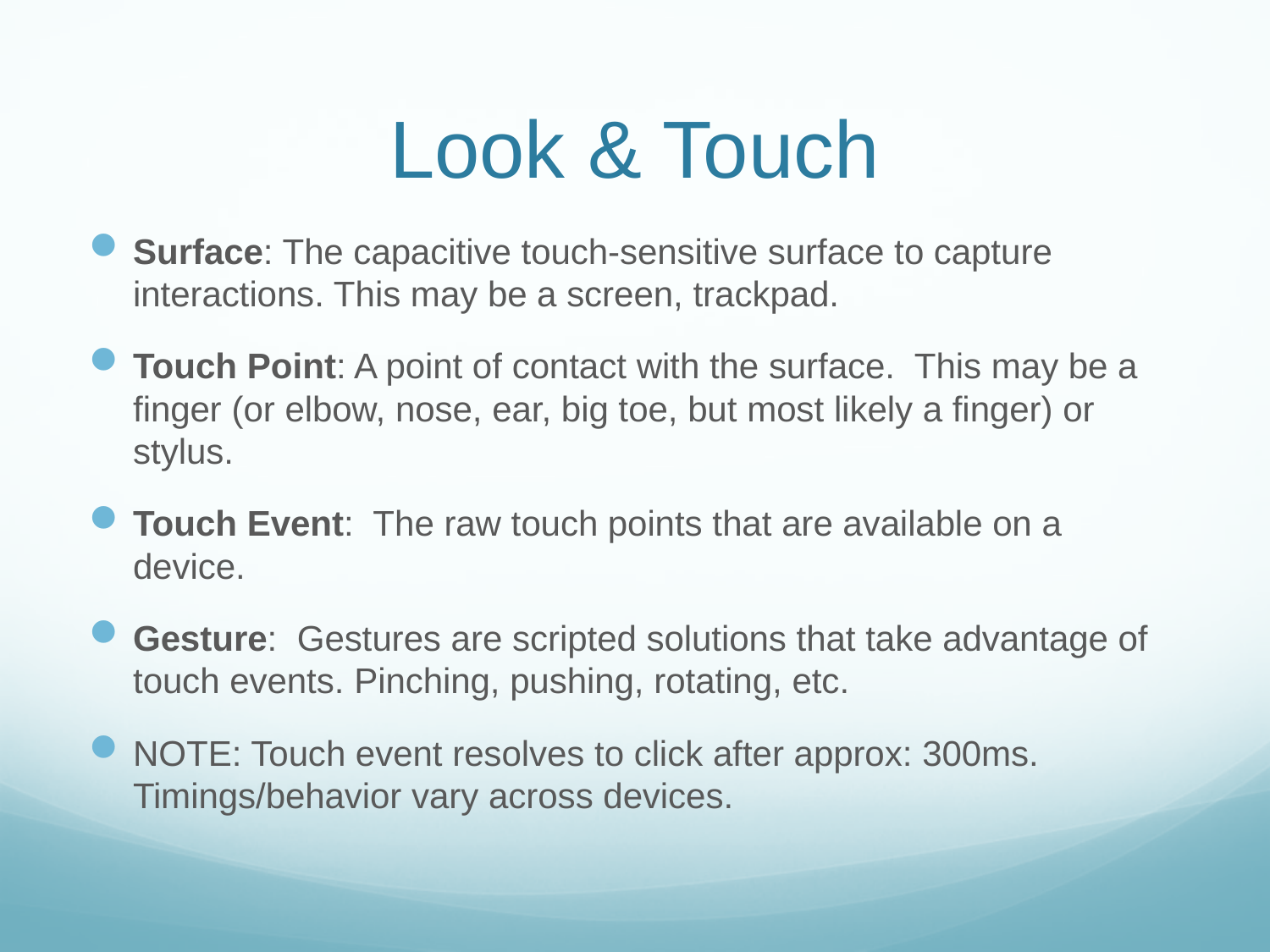

# Look & Touch
Surface: The capacitive touch-sensitive surface to capture interactions. This may be a screen, trackpad.
Touch Point: A point of contact with the surface.  This may be a finger (or elbow, nose, ear, big toe, but most likely a finger) or stylus.
Touch Event:  The raw touch points that are available on a device.
Gesture:  Gestures are scripted solutions that take advantage of touch events. Pinching, pushing, rotating, etc.
NOTE: Touch event resolves to click after approx: 300ms.  Timings/behavior vary across devices.